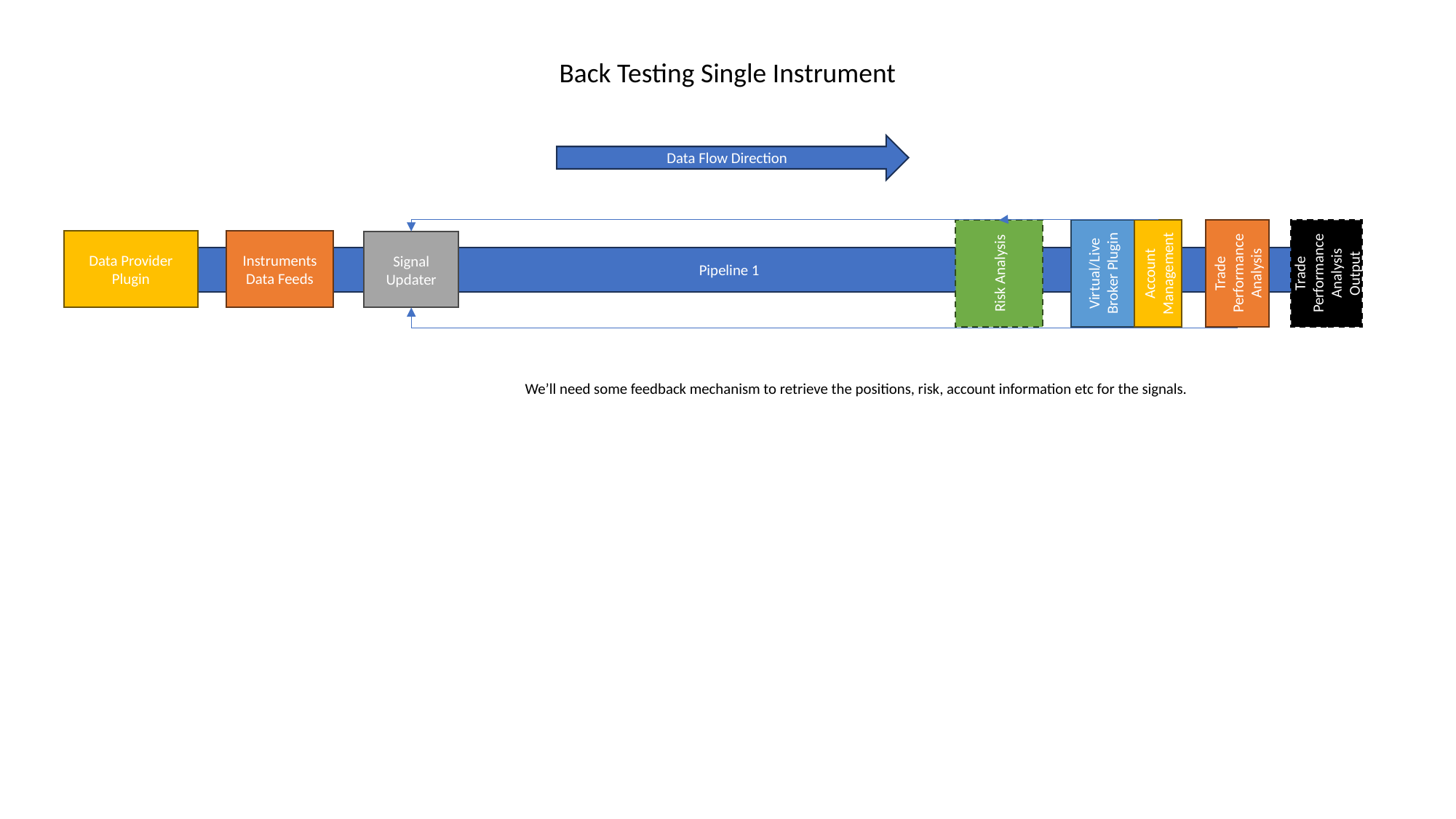

# Back Testing Single Instrument
Data Flow Direction
Risk Analysis
Virtual/Live Broker Plugin
Account
Management
Trade
Performance
Analysis
Trade Performance Analysis Output
Data Provider Plugin
Instruments
Data Feeds
Signal
Updater
Pipeline 1
We’ll need some feedback mechanism to retrieve the positions, risk, account information etc for the signals.